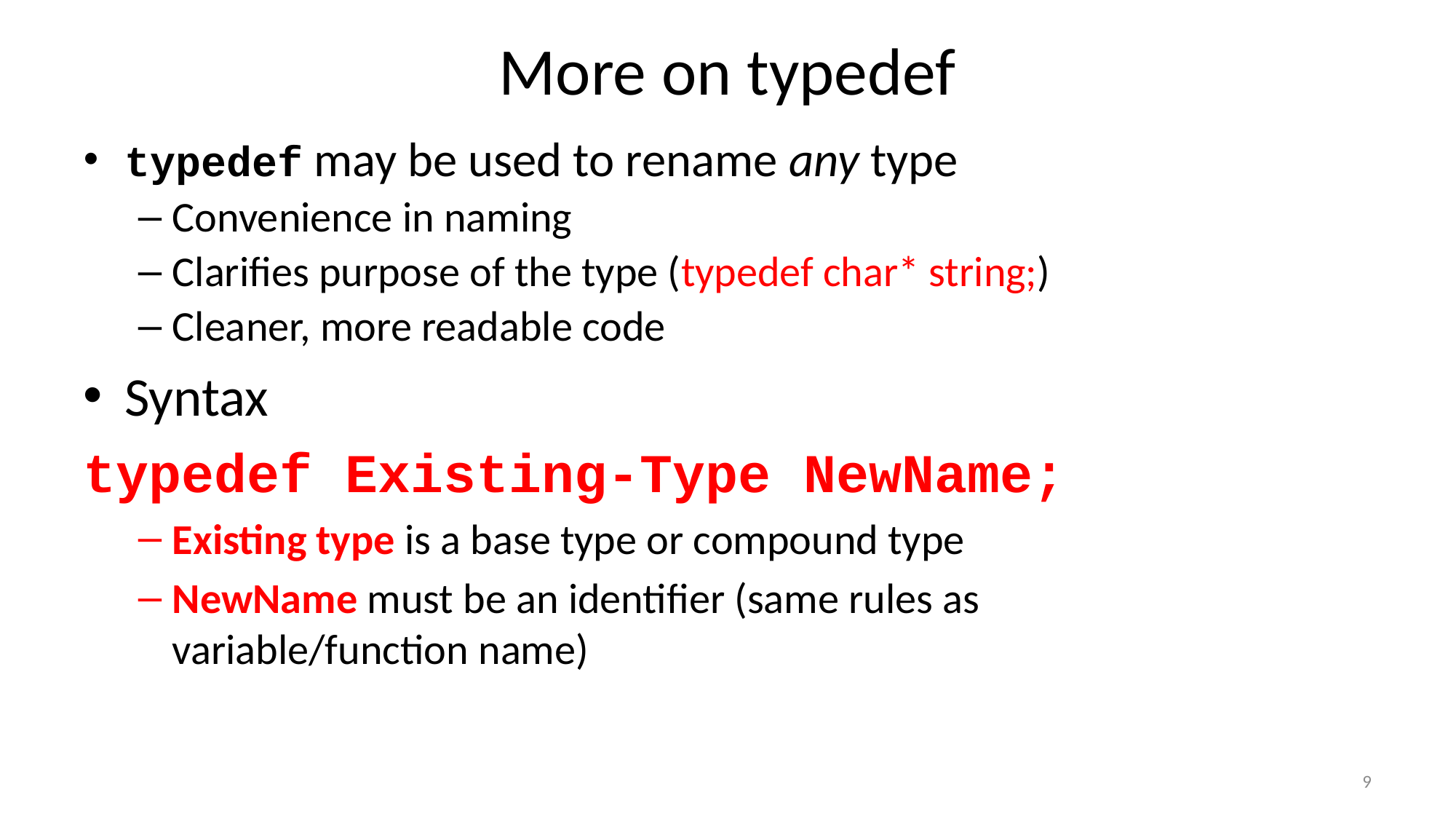

# More on typedef
typedef may be used to rename any type
Convenience in naming
Clarifies purpose of the type (typedef char* string;)
Cleaner, more readable code
Syntax
typedef Existing-Type NewName;
Existing type is a base type or compound type
NewName must be an identifier (same rules as variable/function name)
9